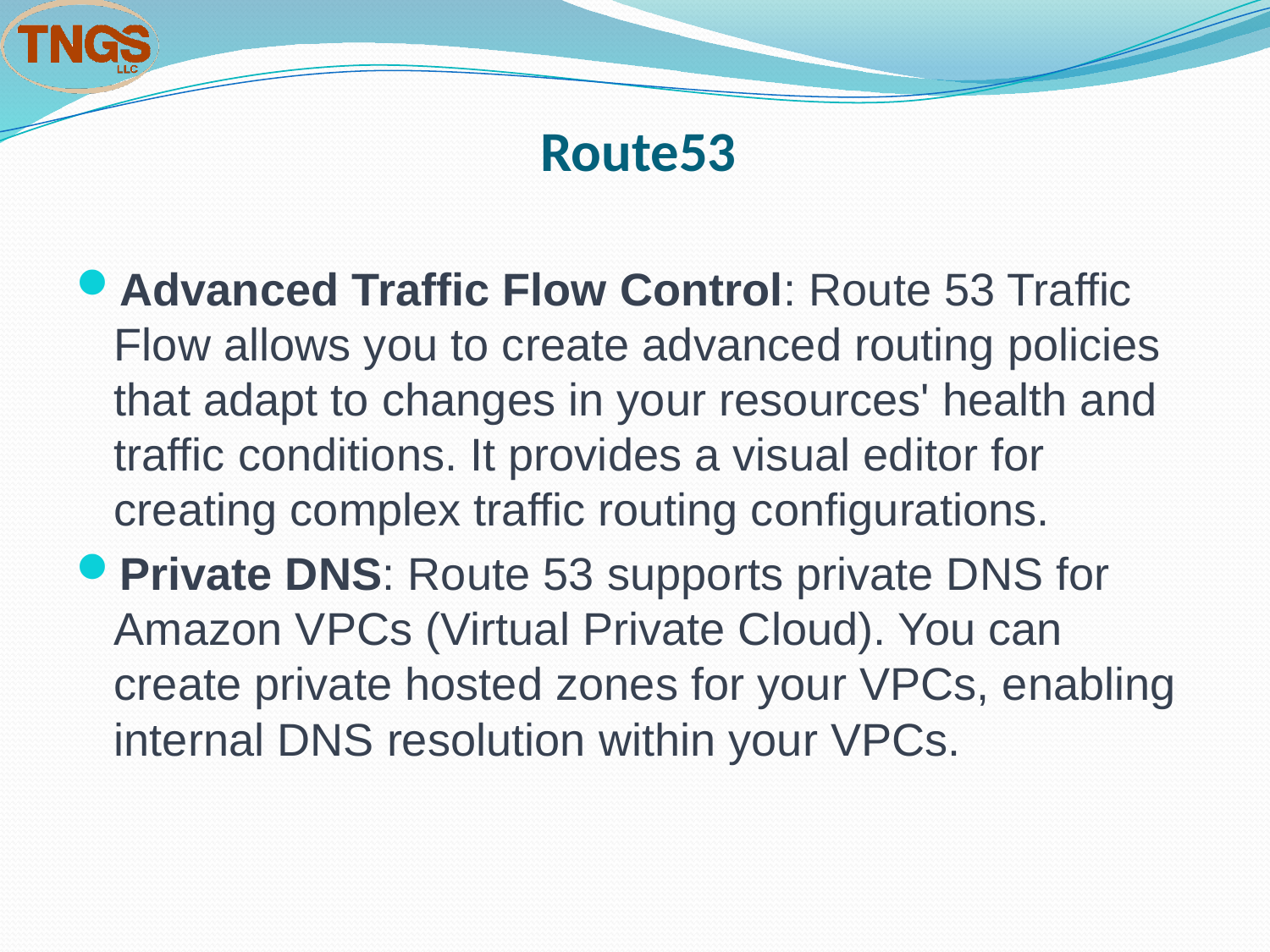

# Route53
Advanced Traffic Flow Control: Route 53 Traffic Flow allows you to create advanced routing policies that adapt to changes in your resources' health and traffic conditions. It provides a visual editor for creating complex traffic routing configurations.
Private DNS: Route 53 supports private DNS for Amazon VPCs (Virtual Private Cloud). You can create private hosted zones for your VPCs, enabling internal DNS resolution within your VPCs.